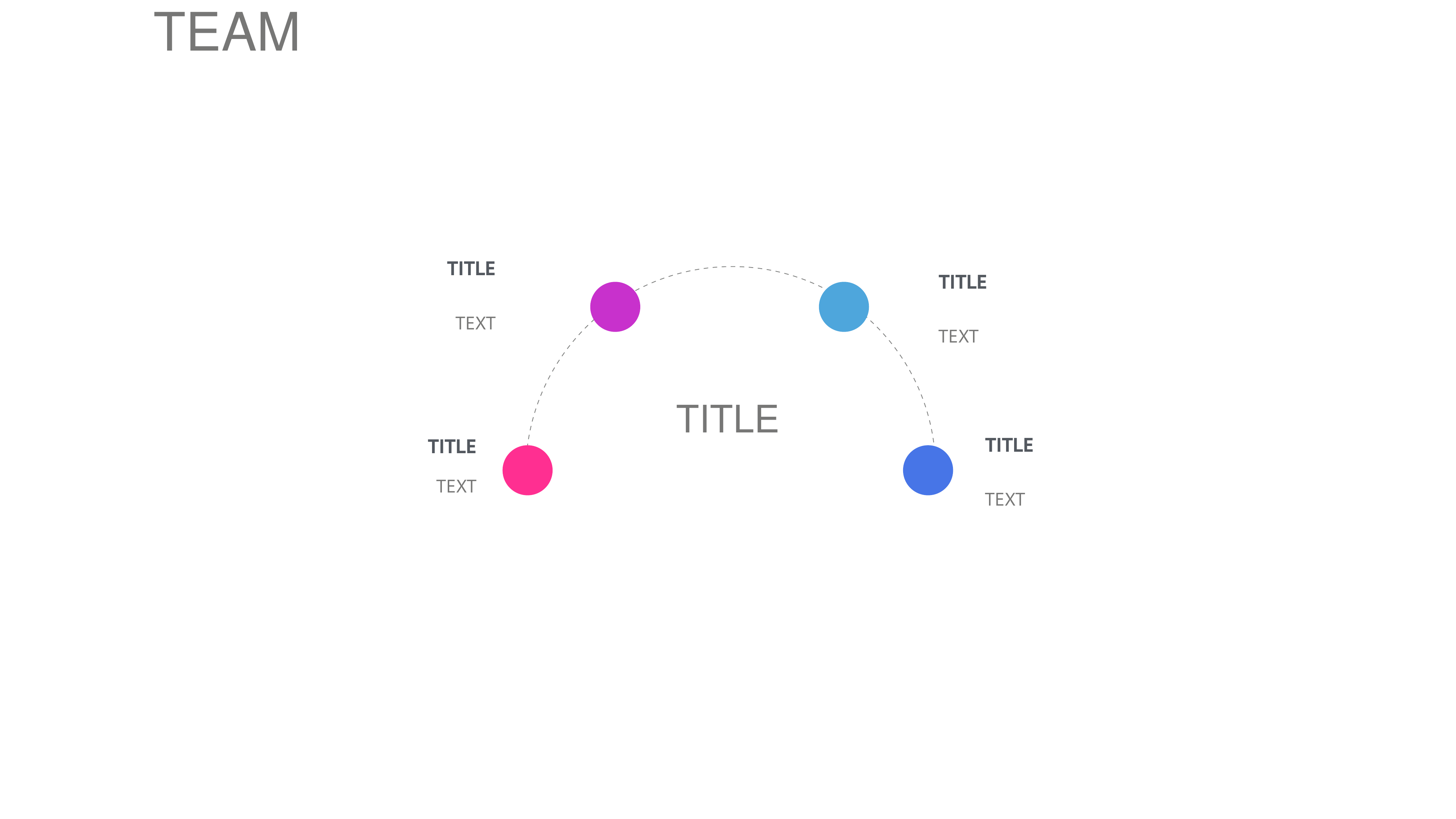

TEAM
TITLE

TITLE

TEXT
TEXT
TITLE
TITLE
TITLE

TEXT
TEXT